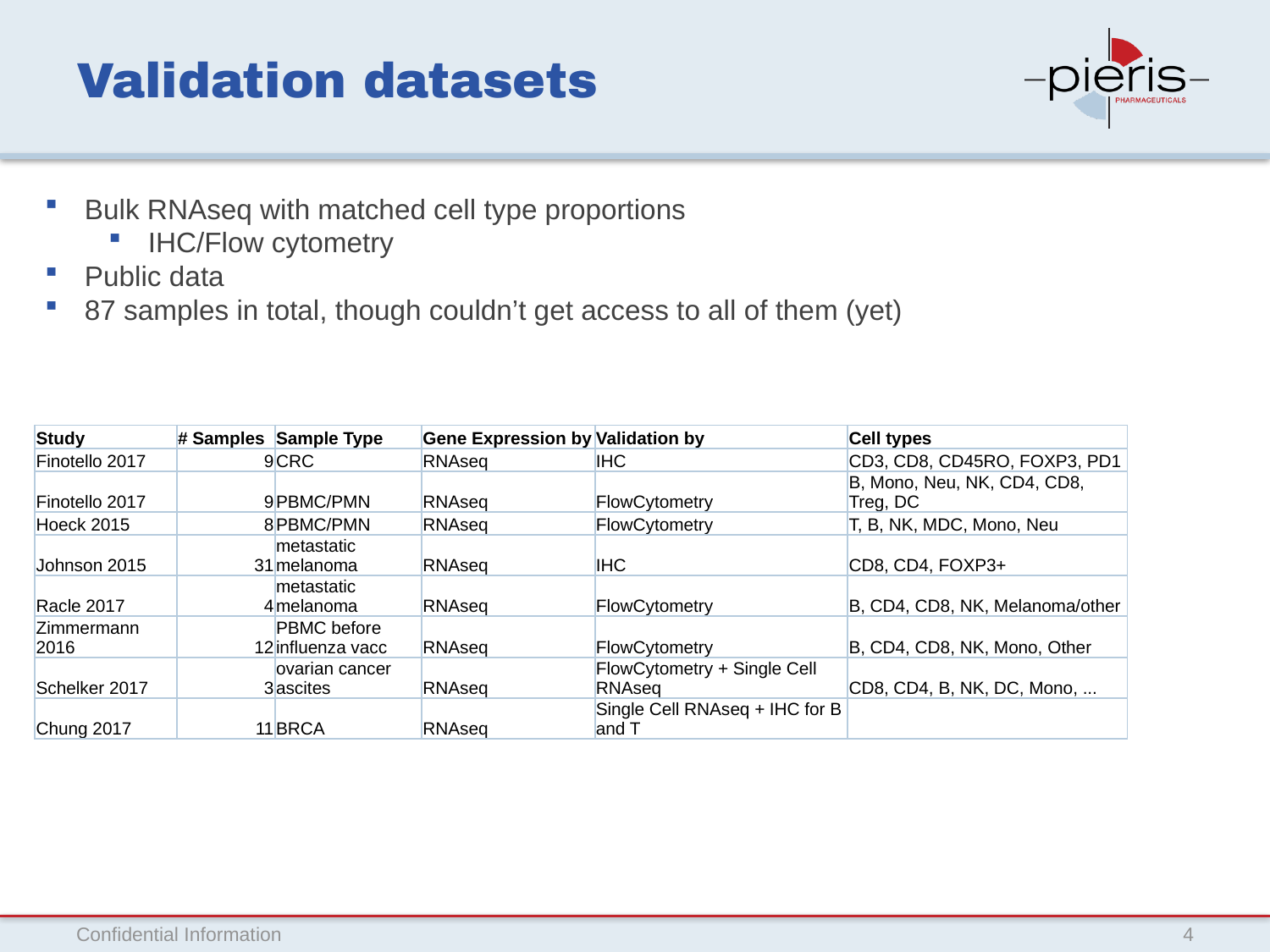

# Validation datasets
Bulk RNAseq with matched cell type proportions
IHC/Flow cytometry
Public data
87 samples in total, though couldn’t get access to all of them (yet)
| Study | # Samples | Sample Type | Gene Expression by | Validation by | Cell types |
| --- | --- | --- | --- | --- | --- |
| Finotello 2017 | 9 | CRC | RNAseq | IHC | CD3, CD8, CD45RO, FOXP3, PD1 |
| Finotello 2017 | 9 | PBMC/PMN | RNAseq | FlowCytometry | B, Mono, Neu, NK, CD4, CD8, Treg, DC |
| Hoeck 2015 | 8 | PBMC/PMN | RNAseq | FlowCytometry | T, B, NK, MDC, Mono, Neu |
| Johnson 2015 | 31 | metastatic melanoma | RNAseq | IHC | CD8, CD4, FOXP3+ |
| Racle 2017 | 4 | metastatic melanoma | RNAseq | FlowCytometry | B, CD4, CD8, NK, Melanoma/other |
| Zimmermann 2016 | 12 | PBMC before influenza vacc | RNAseq | FlowCytometry | B, CD4, CD8, NK, Mono, Other |
| Schelker 2017 | 3 | ovarian cancer ascites | RNAseq | FlowCytometry + Single Cell RNAseq | CD8, CD4, B, NK, DC, Mono, ... |
| Chung 2017 | 11 | BRCA | RNAseq | Single Cell RNAseq + IHC for B and T |  |
Confidential Information
4